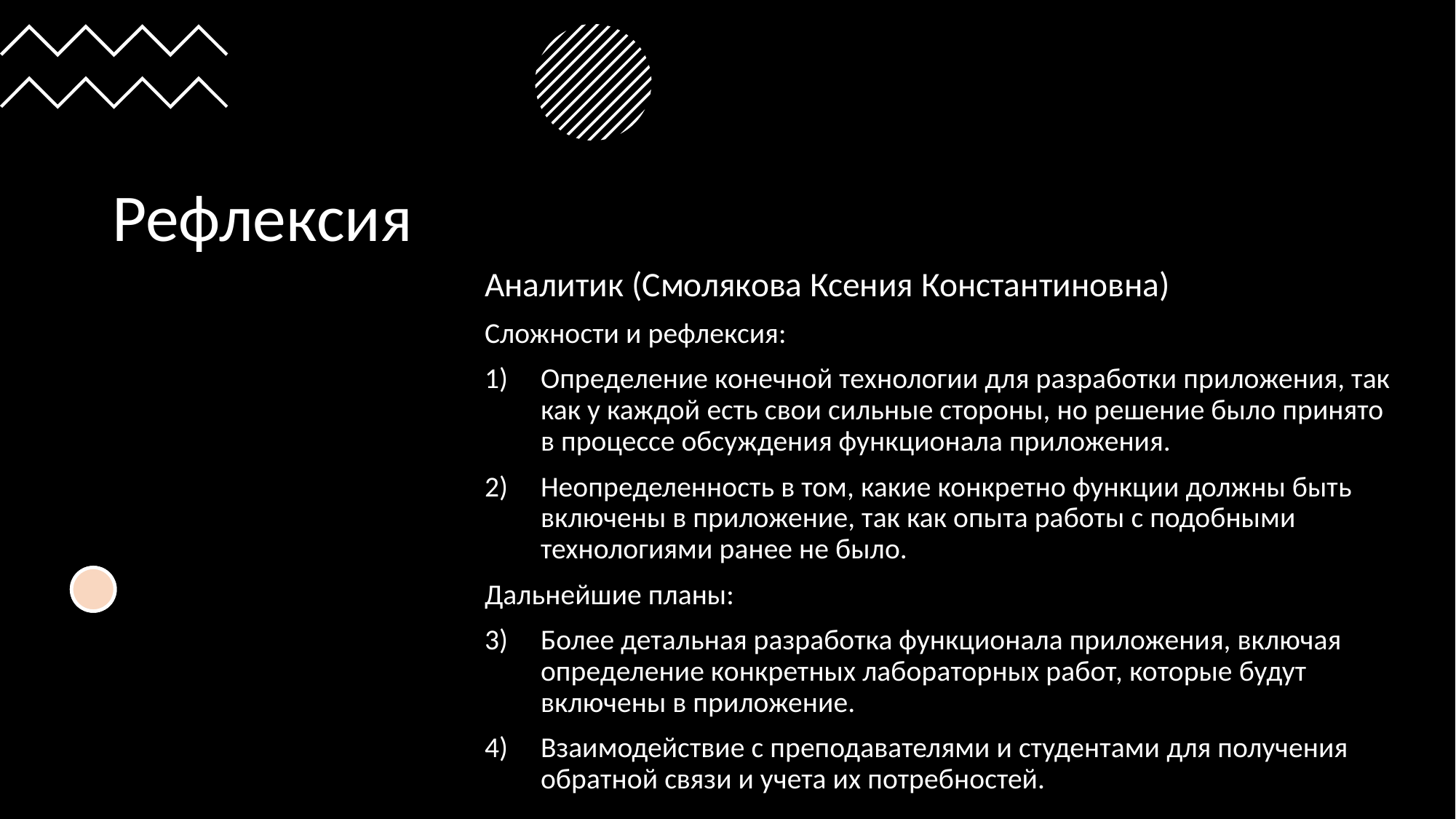

# Рефлексия
Аналитик (Смолякова Ксения Константиновна)
Сложности и рефлексия:
Определение конечной технологии для разработки приложения, так как у каждой есть свои сильные стороны, но решение было принято в процессе обсуждения функционала приложения.
Неопределенность в том, какие конкретно функции должны быть включены в приложение, так как опыта работы с подобными технологиями ранее не было.
Дальнейшие планы:
Более детальная разработка функционала приложения, включая определение конкретных лабораторных работ, которые будут включены в приложение.
Взаимодействие с преподавателями и студентами для получения обратной связи и учета их потребностей.